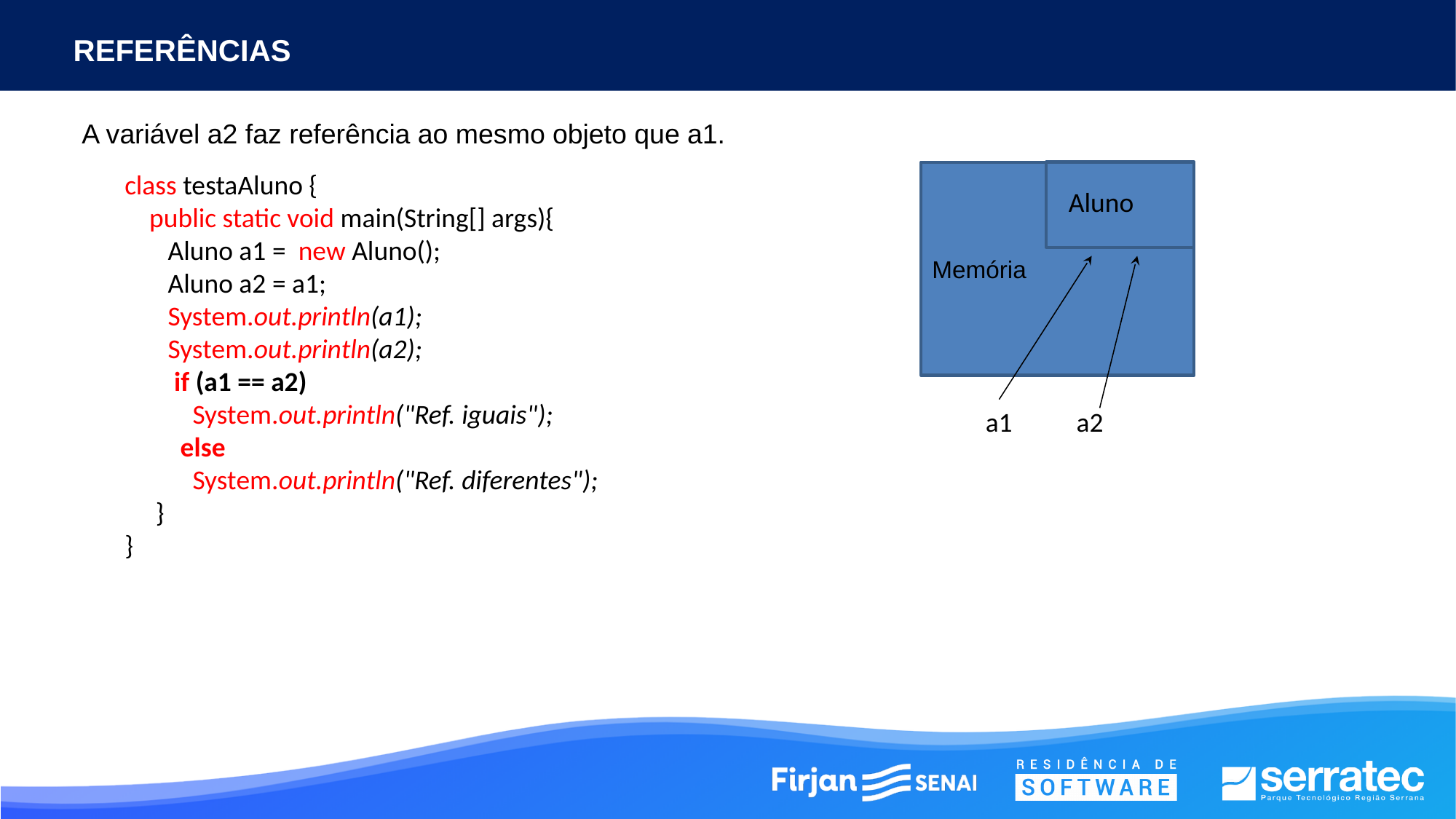

REFERÊNCIAS
A variável a2 faz referência ao mesmo objeto que a1.
class testaAluno {
    public static void main(String[] args){
       Aluno a1 =  new Aluno();
       Aluno a2 = a1;
       System.out.println(a1);
       System.out.println(a2);
        if (a1 == a2)
           System.out.println("Ref. iguais");
         else
           System.out.println("Ref. diferentes");
     }
}
Memória

Aluno
a1
a2